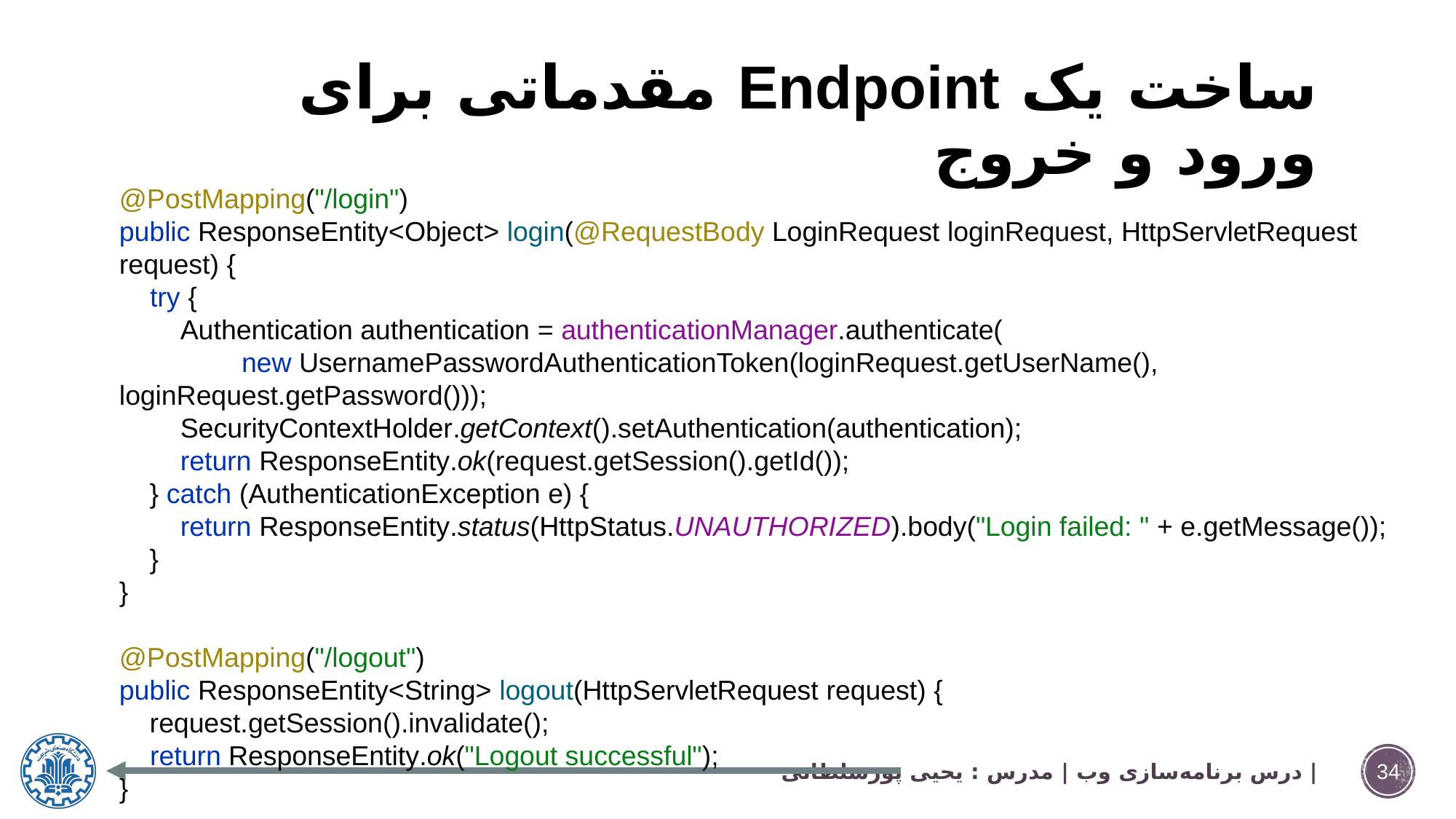

# ساخت یک Endpoint مقدماتی برای ورود و خروج
@PostMapping("/login")
public ResponseEntity<Object> login(@RequestBody LoginRequest loginRequest, HttpServletRequest request) {
    try {
        Authentication authentication = authenticationManager.authenticate(
                new UsernamePasswordAuthenticationToken(loginRequest.getUserName(), loginRequest.getPassword()));
        SecurityContextHolder.getContext().setAuthentication(authentication);
        return ResponseEntity.ok(request.getSession().getId());
    } catch (AuthenticationException e) {
        return ResponseEntity.status(HttpStatus.UNAUTHORIZED).body("Login failed: " + e.getMessage());
    }
}
@PostMapping("/logout")
public ResponseEntity<String> logout(HttpServletRequest request) {
    request.getSession().invalidate();
    return ResponseEntity.ok("Logout successful");
}
درس برنامه‌سازی وب | مدرس : یحیی پورسلطانی |
34